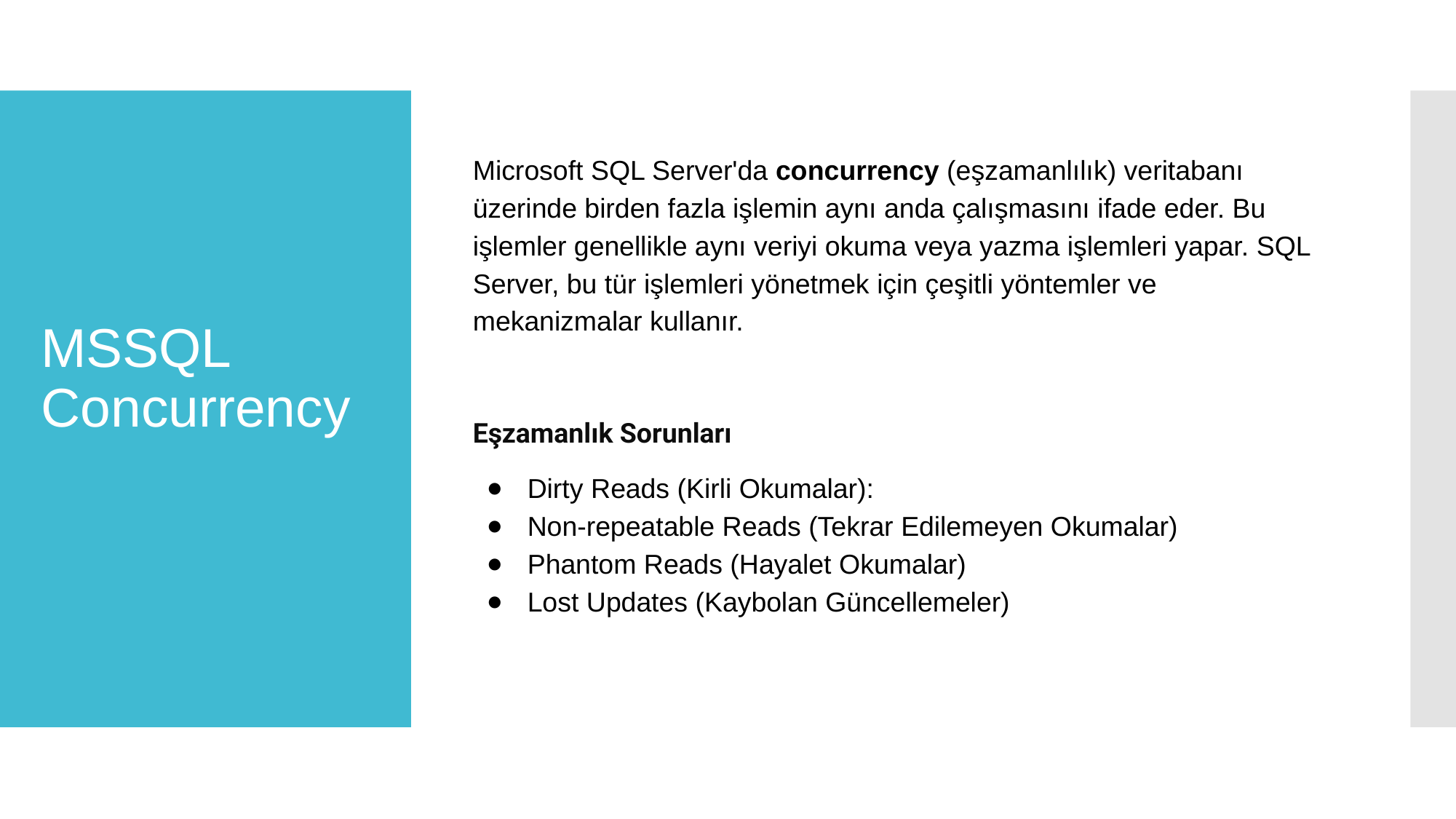

Microsoft SQL Server'da concurrency (eşzamanlılık) veritabanı üzerinde birden fazla işlemin aynı anda çalışmasını ifade eder. Bu işlemler genellikle aynı veriyi okuma veya yazma işlemleri yapar. SQL Server, bu tür işlemleri yönetmek için çeşitli yöntemler ve mekanizmalar kullanır.

Eşzamanlık Sorunları
Dirty Reads (Kirli Okumalar):
Non-repeatable Reads (Tekrar Edilemeyen Okumalar)
Phantom Reads (Hayalet Okumalar)
Lost Updates (Kaybolan Güncellemeler)

# MSSQL
Concurrency